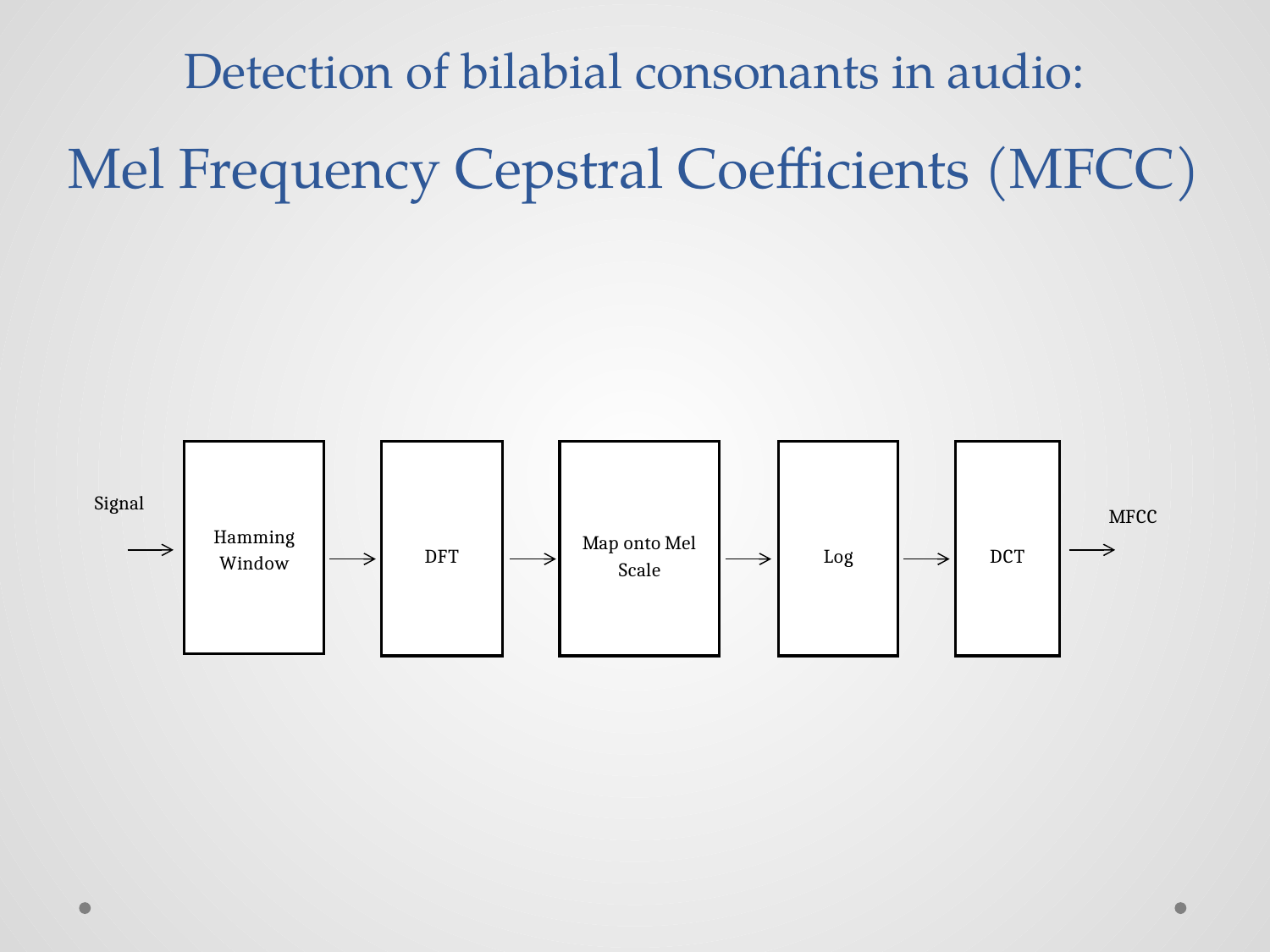

Detection of bilabial consonants in audio:
Mel Frequency Cepstral Coefficients (MFCC)
Signal
Hamming Window
DFT
Map onto Mel Scale
Log
DCT
MFCC